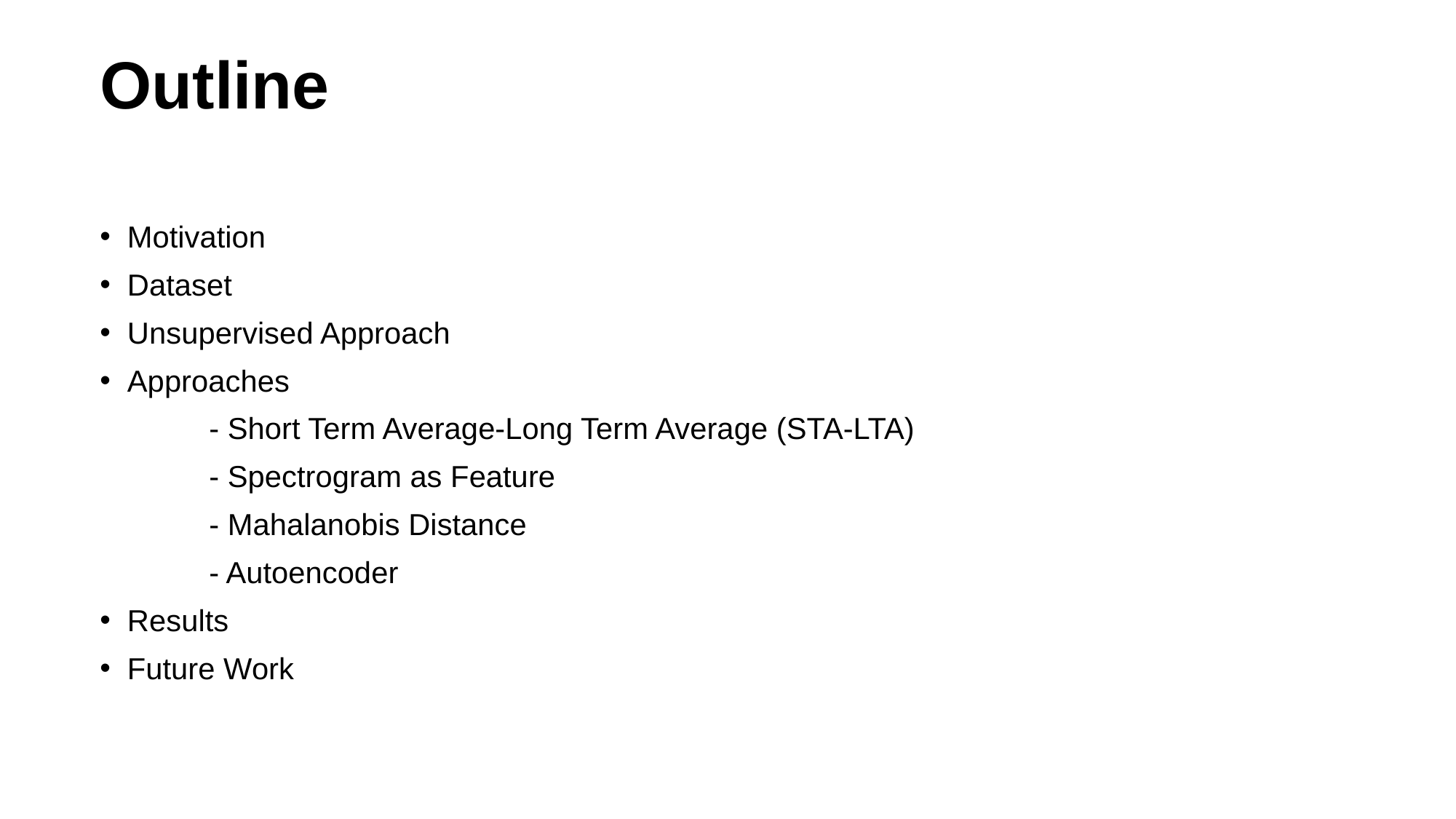

# Outline
Motivation
Dataset
Unsupervised Approach
Approaches
	- Short Term Average-Long Term Average (STA-LTA)
	- Spectrogram as Feature
	- Mahalanobis Distance
	- Autoencoder
Results
Future Work